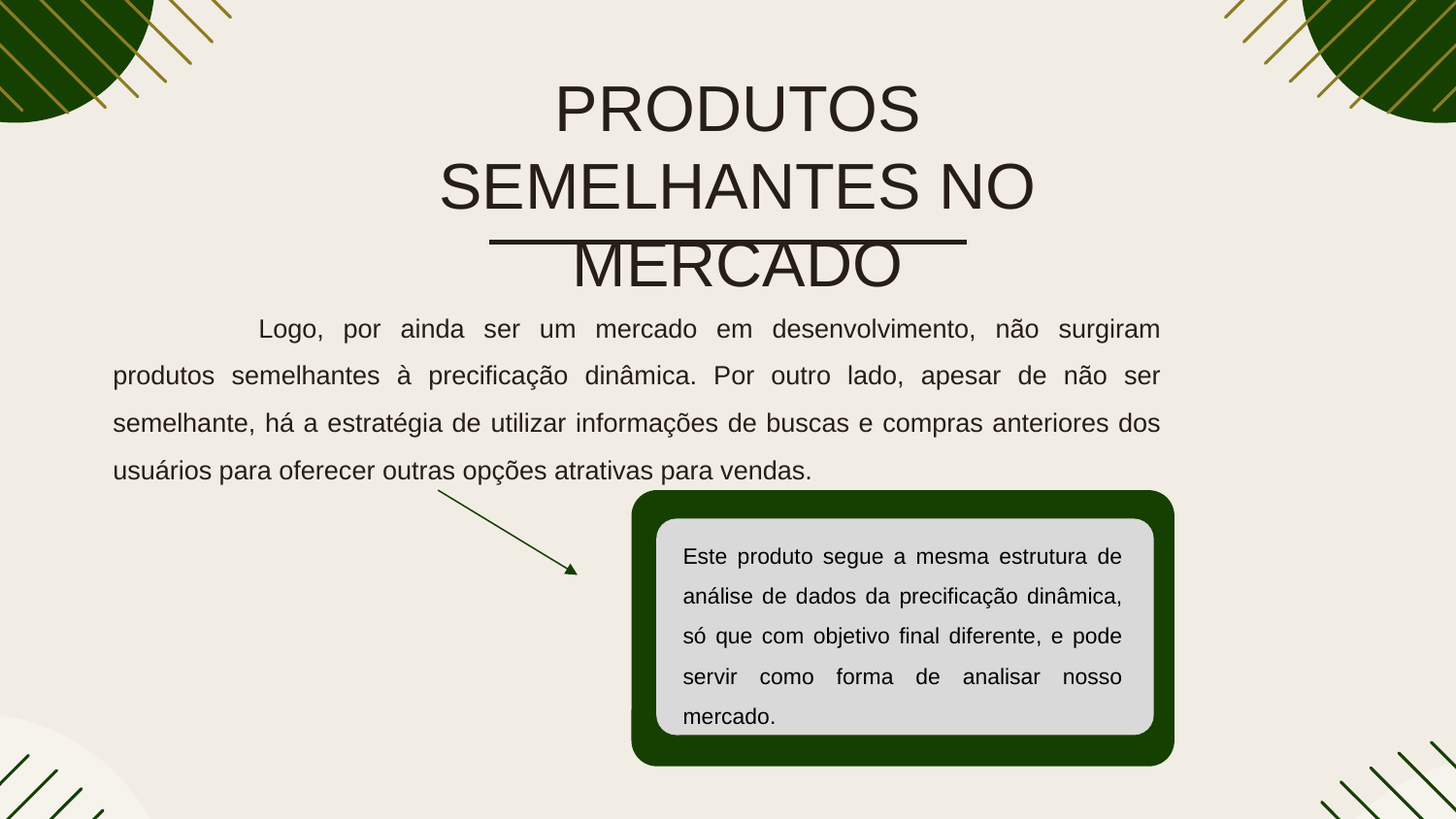

# PRODUTOS SEMELHANTES NO MERCADO
		Logo, por ainda ser um mercado em desenvolvimento, não surgiram produtos semelhantes à precificação dinâmica. Por outro lado, apesar de não ser semelhante, há a estratégia de utilizar informações de buscas e compras anteriores dos usuários para oferecer outras opções atrativas para vendas.

Este produto segue a mesma estrutura de análise de dados da precificação dinâmica, só que com objetivo final diferente, e pode servir como forma de analisar nosso mercado.